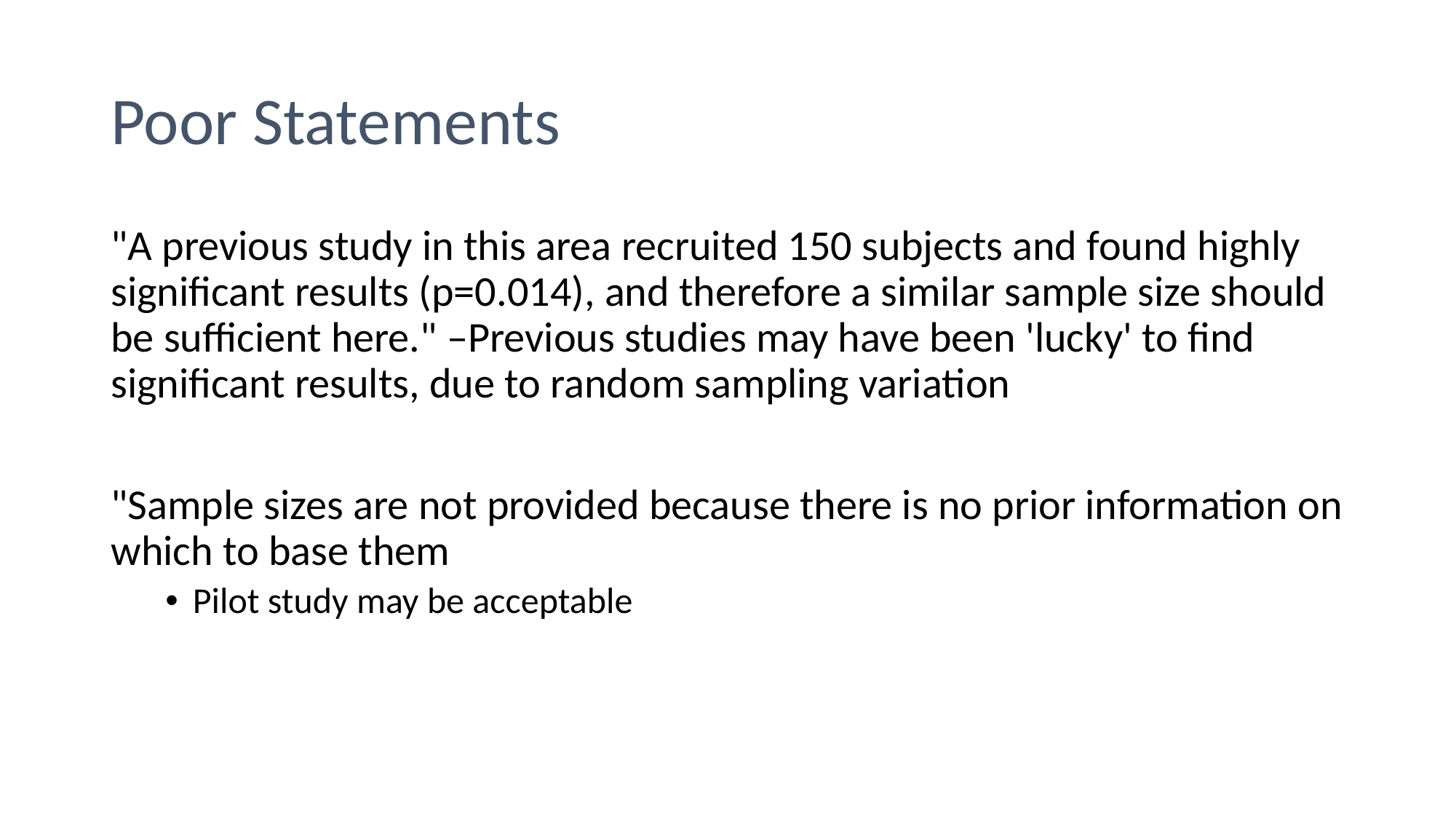

# Poor Statements
"A previous study in this area recruited 150 subjects and found highly significant results (p=0.014), and therefore a similar sample size should be sufficient here." –Previous studies may have been 'lucky' to find significant results, due to random sampling variation

"Sample sizes are not provided because there is no prior information on which to base them
Pilot study may be acceptable